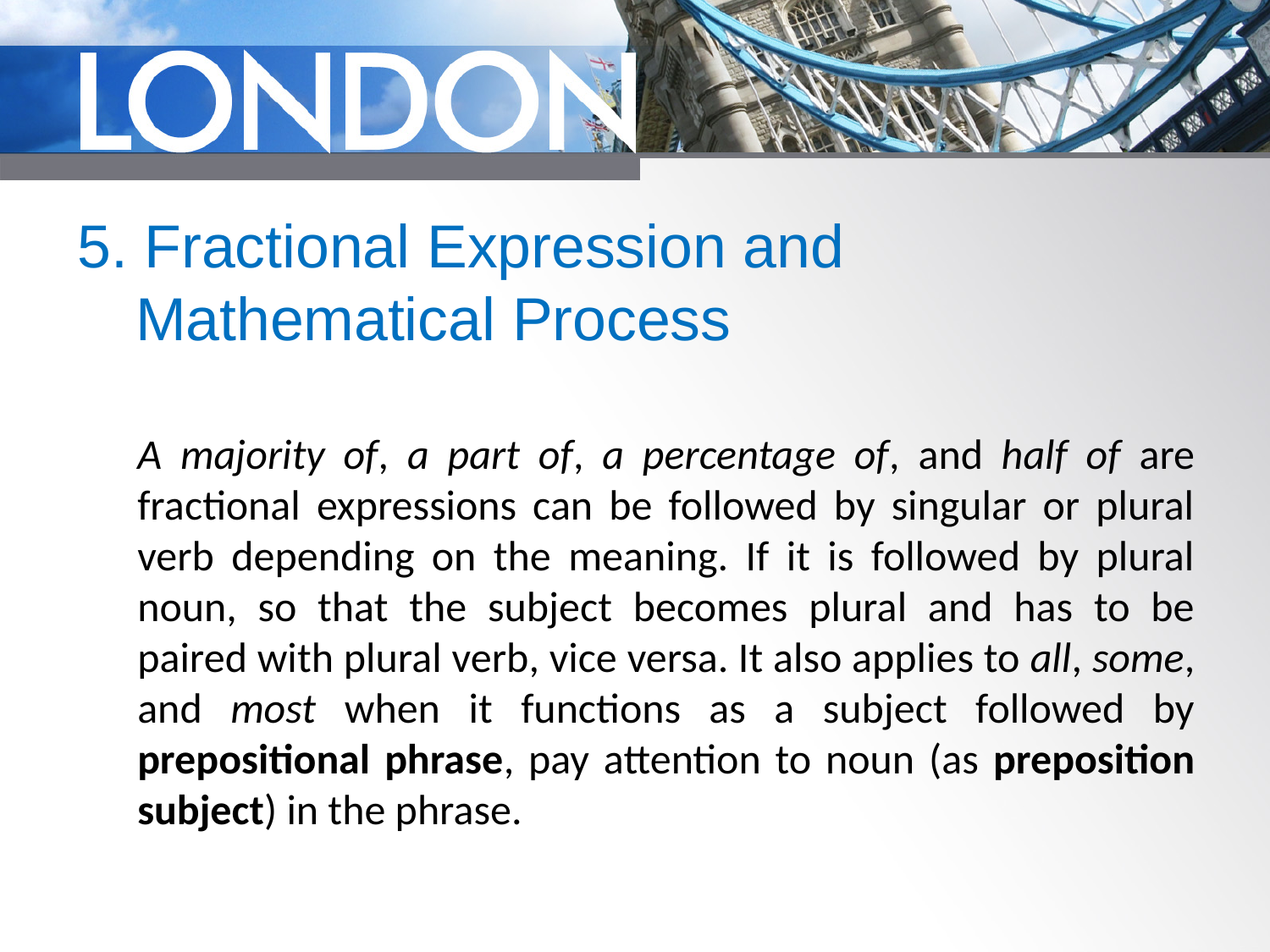

# 5. Fractional Expression and Mathematical Process
A majority of, a part of, a percentage of, and half of are fractional expressions can be followed by singular or plural verb depending on the meaning. If it is followed by plural noun, so that the subject becomes plural and has to be paired with plural verb, vice versa. It also applies to all, some, and most when it functions as a subject followed by prepositional phrase, pay attention to noun (as preposition subject) in the phrase.